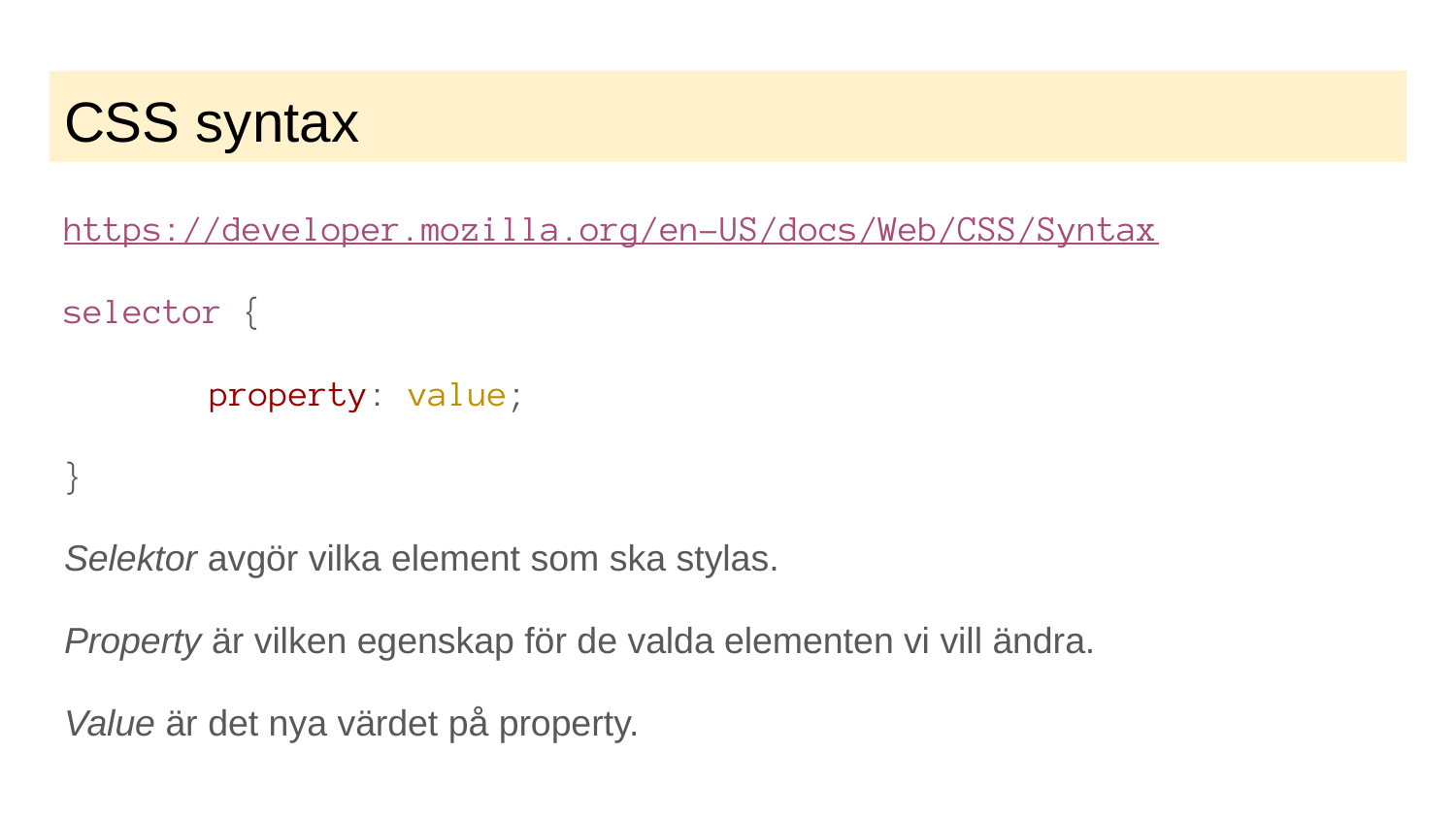

# CSS syntax
https://developer.mozilla.org/en-US/docs/Web/CSS/Syntax
selector {
	property: value;
}
Selektor avgör vilka element som ska stylas.
Property är vilken egenskap för de valda elementen vi vill ändra.
Value är det nya värdet på property.